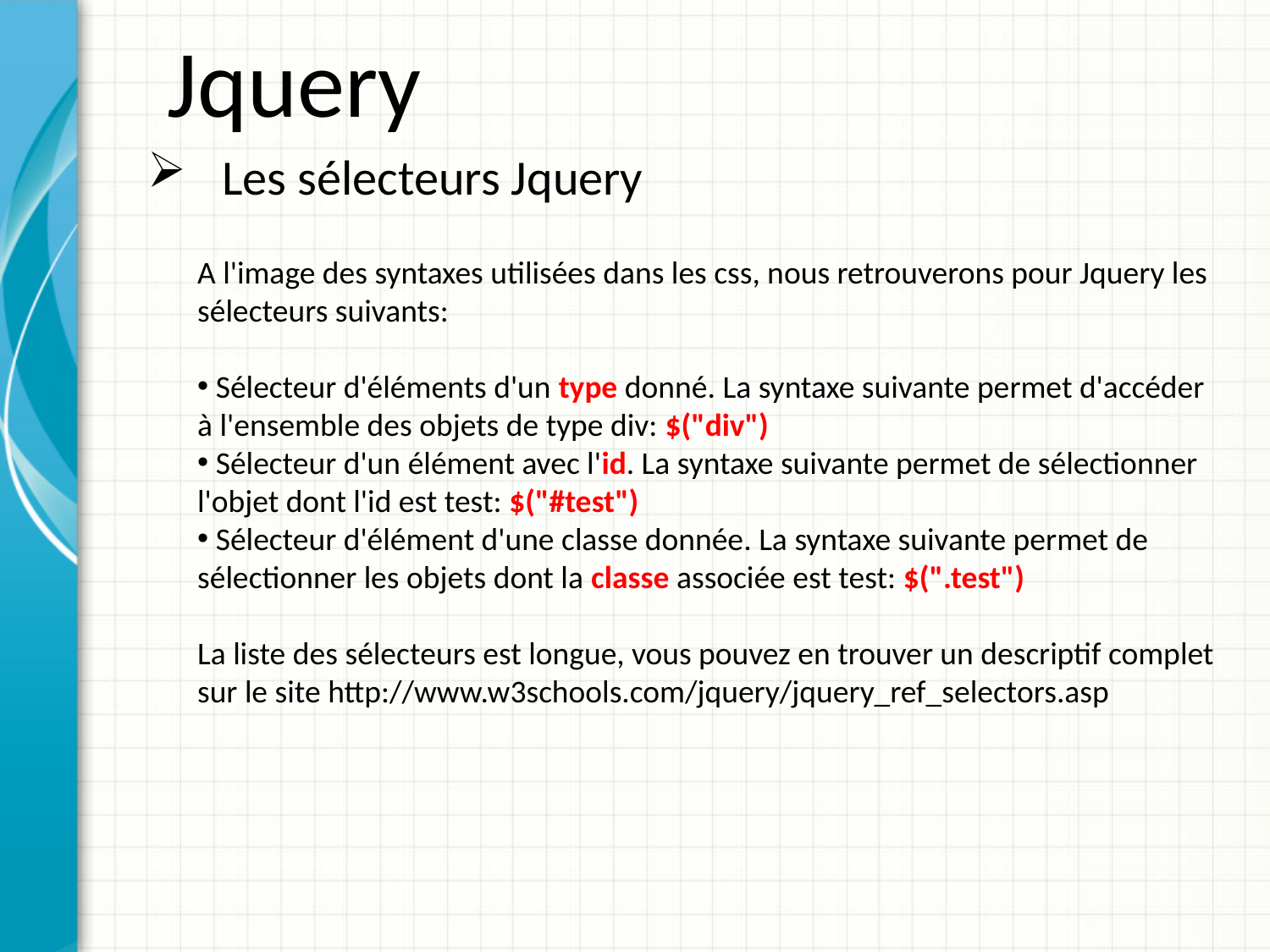

Jquery
 Les sélecteurs Jquery
A l'image des syntaxes utilisées dans les css, nous retrouverons pour Jquery les sélecteurs suivants:

 Sélecteur d'éléments d'un type donné. La syntaxe suivante permet d'accéder à l'ensemble des objets de type div: $("div")
 Sélecteur d'un élément avec l'id. La syntaxe suivante permet de sélectionner l'objet dont l'id est test: $("#test")
 Sélecteur d'élément d'une classe donnée. La syntaxe suivante permet de sélectionner les objets dont la classe associée est test: $(".test")

La liste des sélecteurs est longue, vous pouvez en trouver un descriptif complet sur le site http://www.w3schools.com/jquery/jquery_ref_selectors.asp